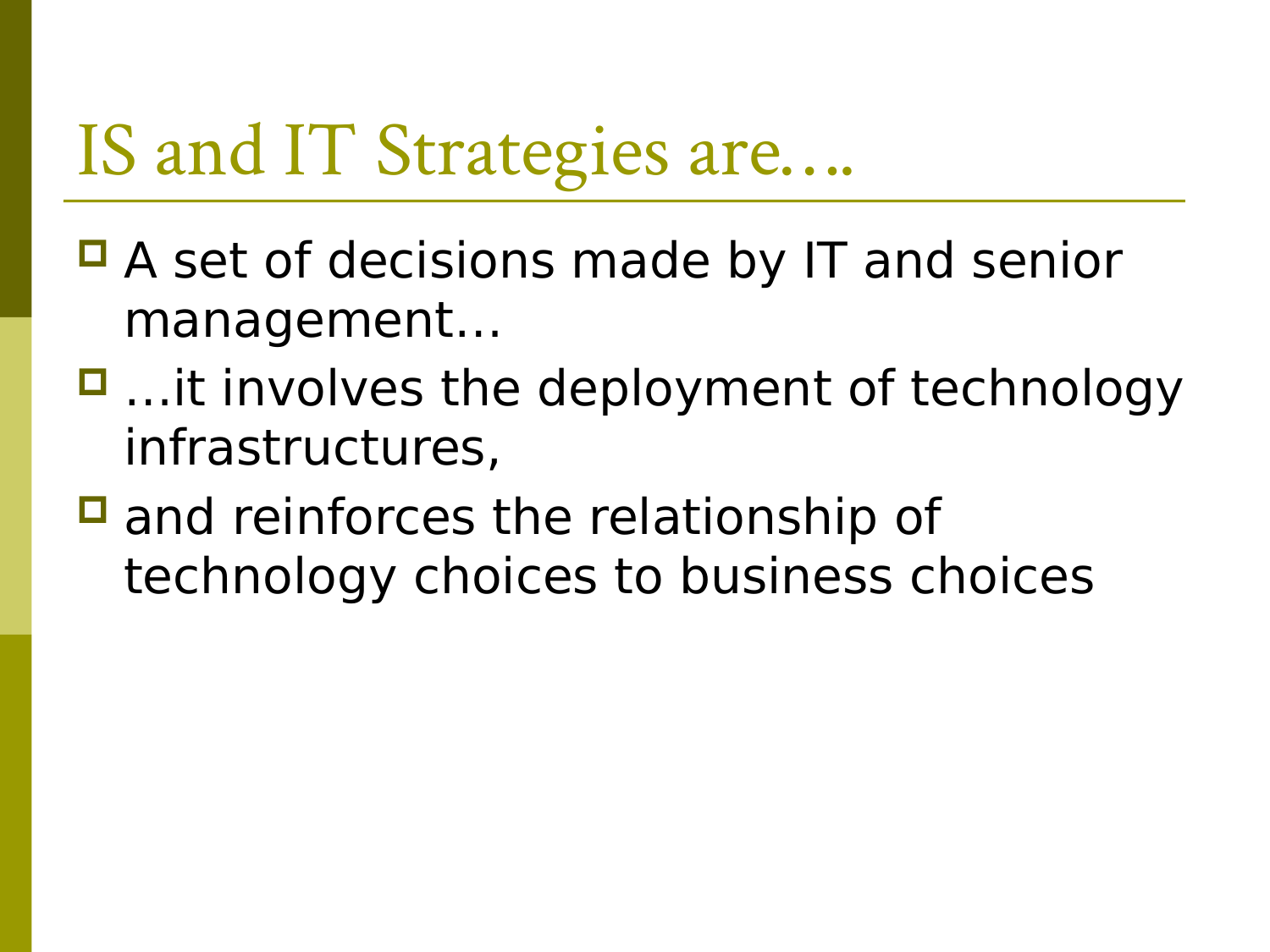

# IS and IT Strategies are….
A set of decisions made by IT and senior management…
…it involves the deployment of technology infrastructures,
and reinforces the relationship of technology choices to business choices